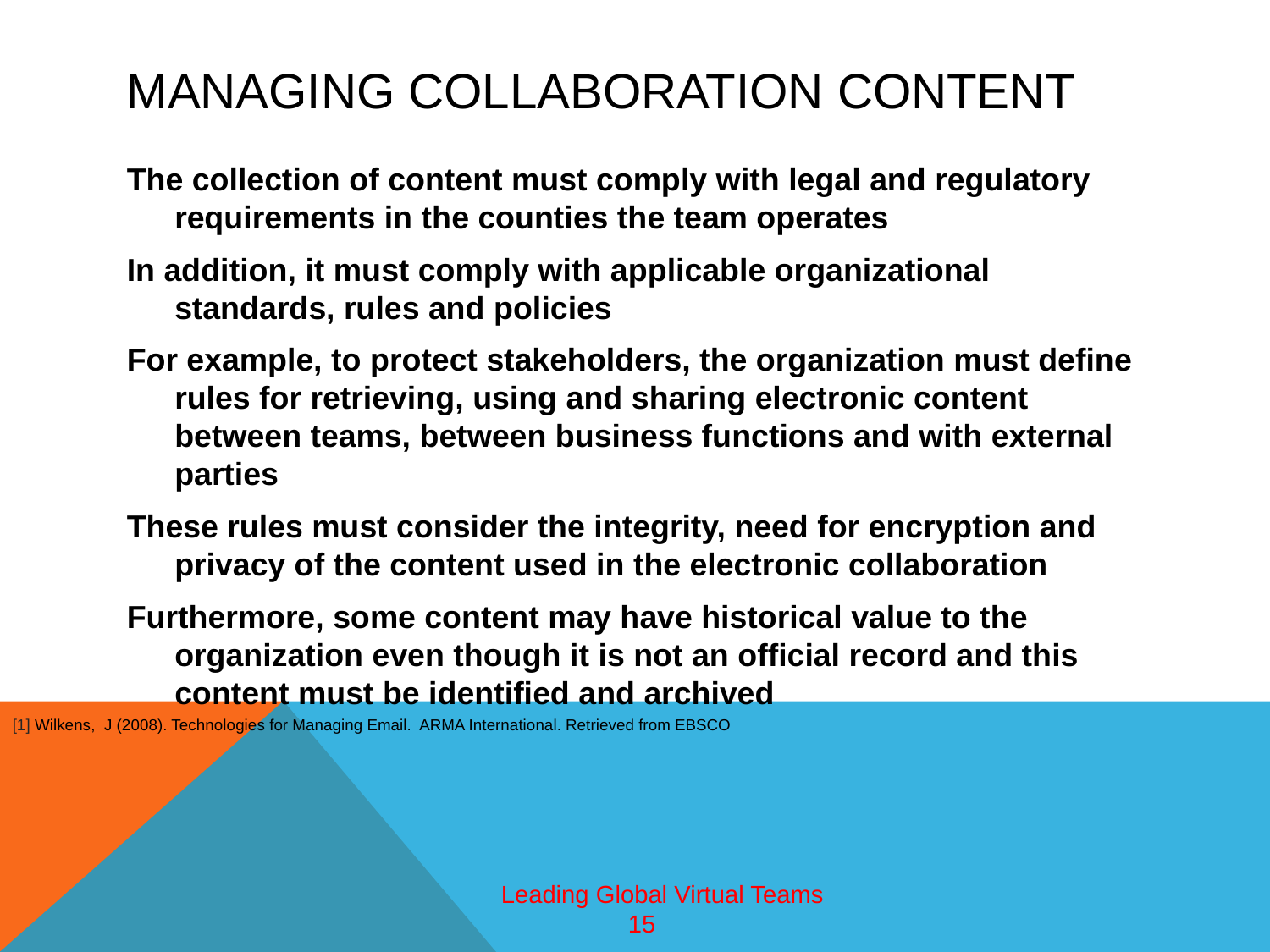

# Managing collaboration content
The collection of content must comply with legal and regulatory requirements in the counties the team operates
In addition, it must comply with applicable organizational standards, rules and policies
For example, to protect stakeholders, the organization must define rules for retrieving, using and sharing electronic content between teams, between business functions and with external parties
These rules must consider the integrity, need for encryption and privacy of the content used in the electronic collaboration
Furthermore, some content may have historical value to the organization even though it is not an official record and this content must be identified and archived

[1] Wilkens,  J (2008). Technologies for Managing Email.  ARMA International. Retrieved from EBSCO